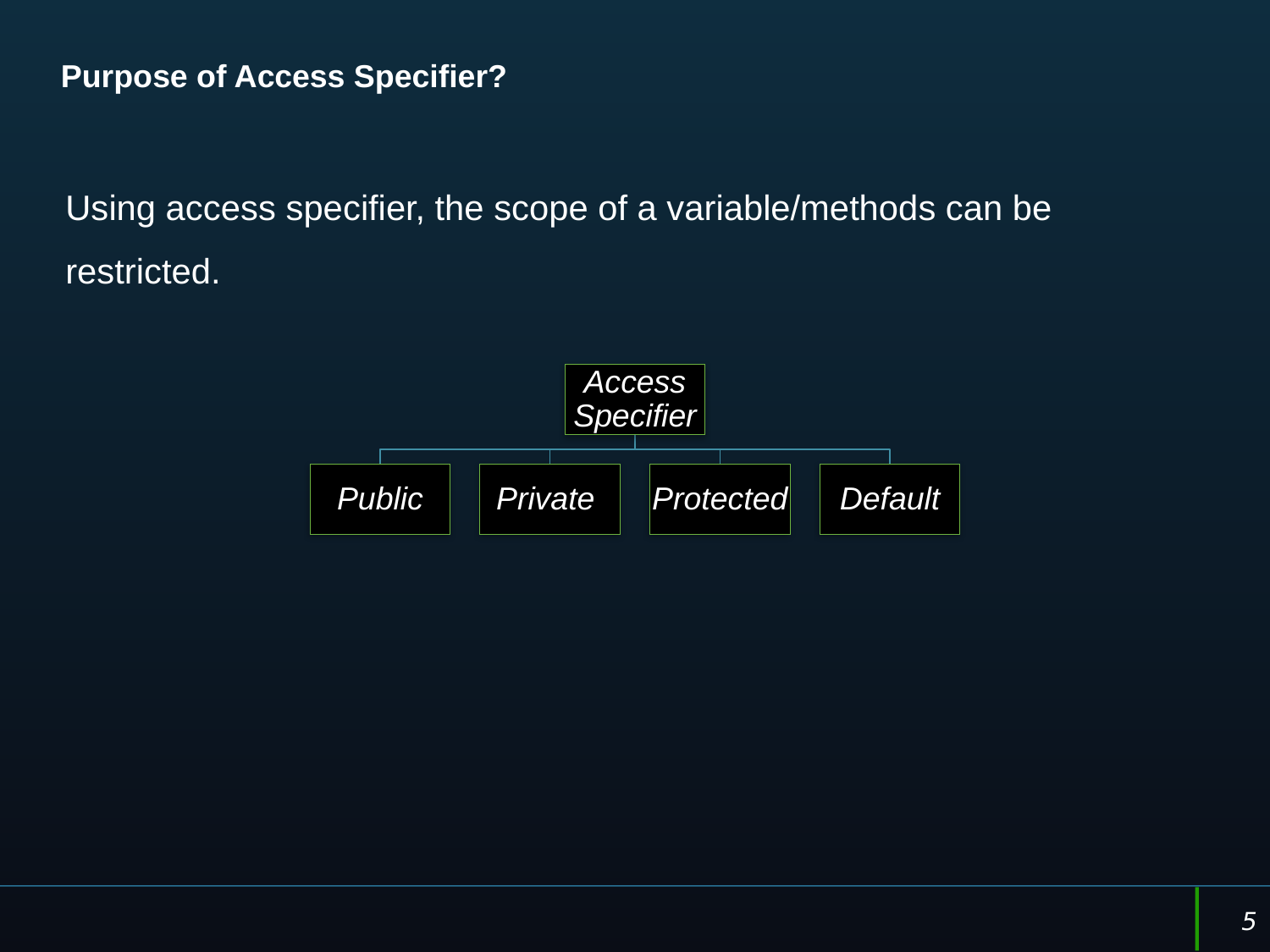

# Purpose of Access Specifier?
Using access specifier, the scope of a variable/methods can be restricted.

Access Specifier
Public
Private
Protected
Default
5